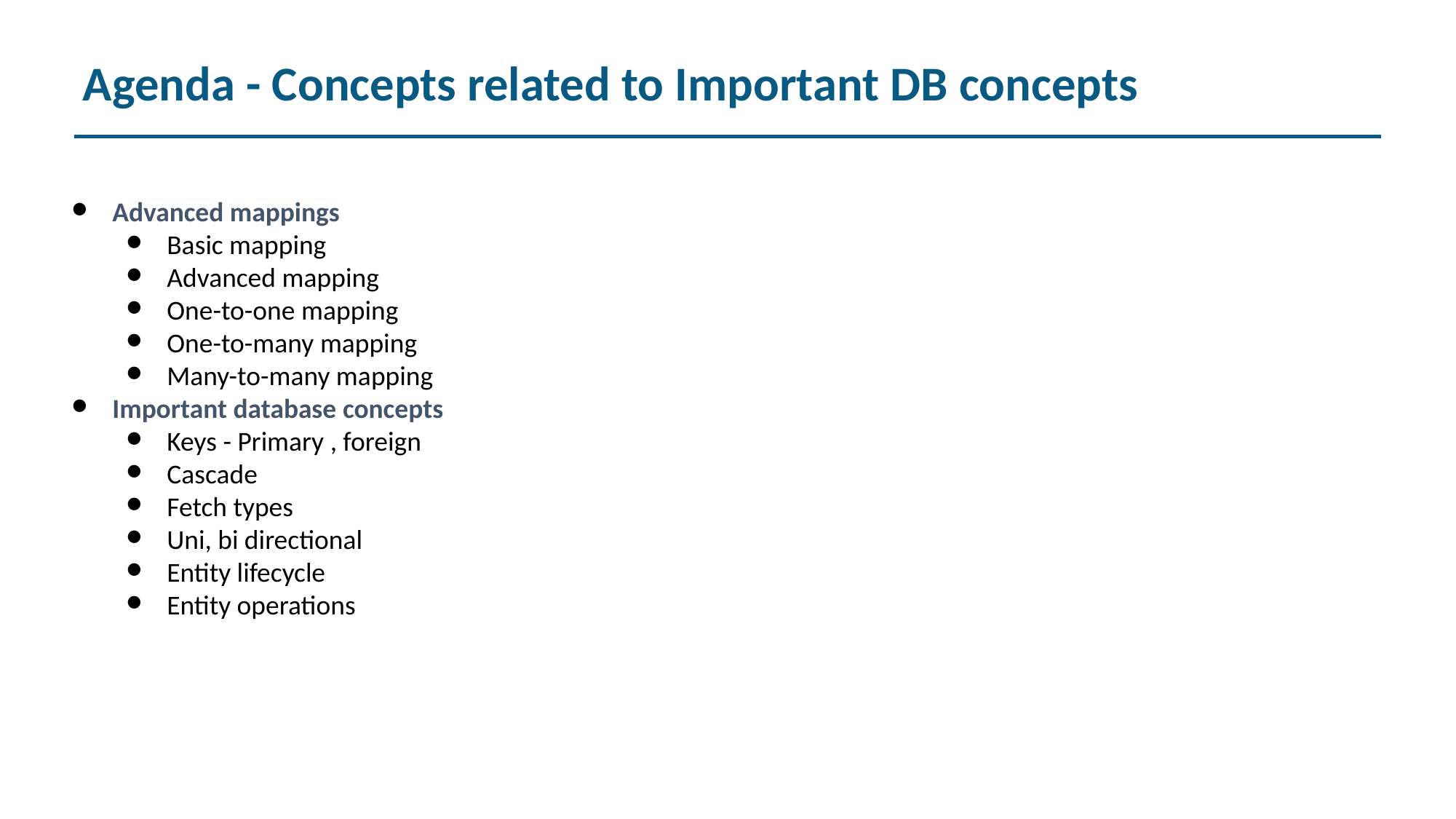

Agenda - Concepts related to Important DB concepts
Advanced mappings
Basic mapping
Advanced mapping
One-to-one mapping
One-to-many mapping
Many-to-many mapping
Important database concepts
Keys - Primary , foreign
Cascade
Fetch types
Uni, bi directional
Entity lifecycle
Entity operations